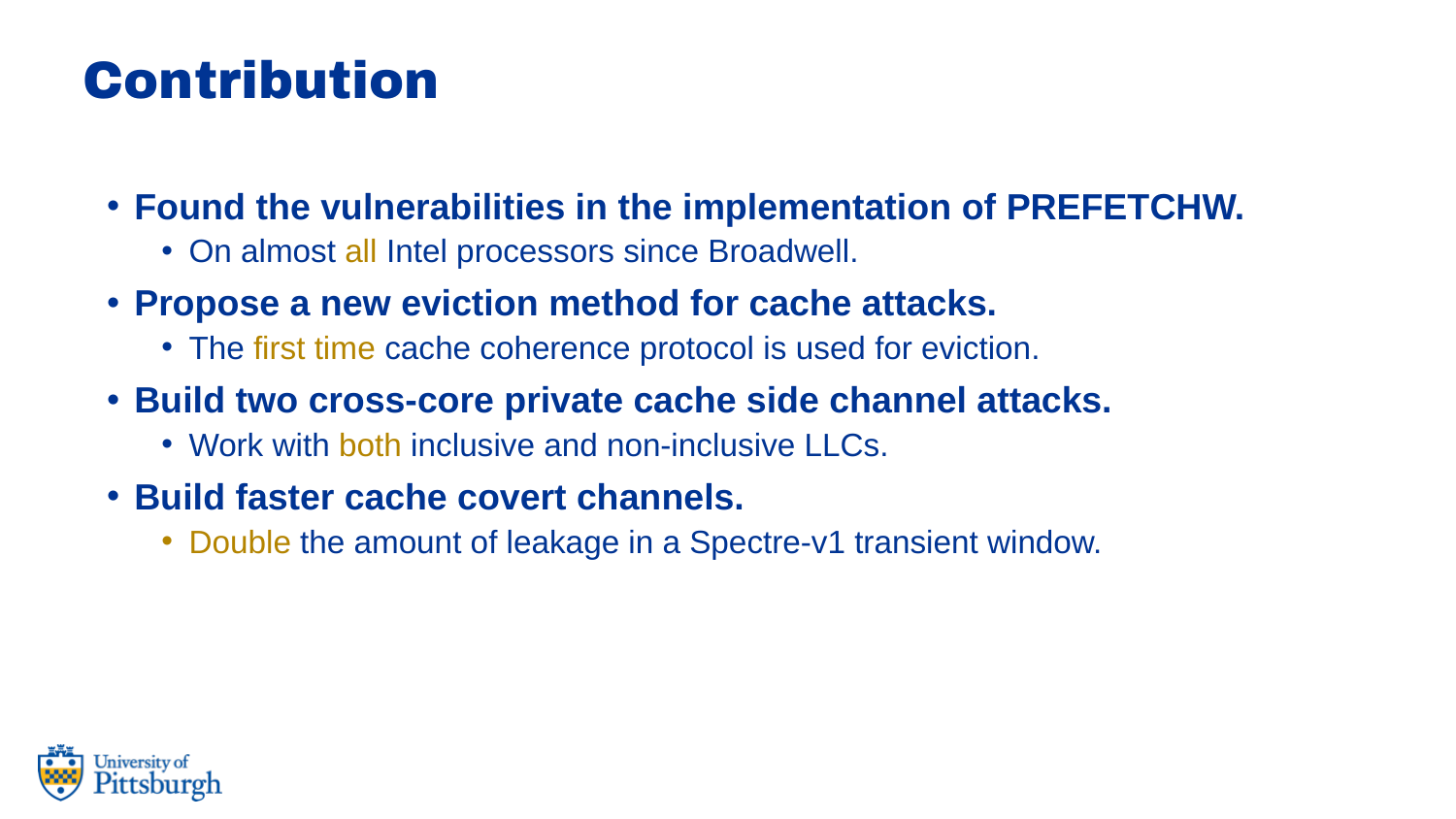

# Contribution
Found the vulnerabilities in the implementation of PREFETCHW.
On almost all Intel processors since Broadwell.
Propose a new eviction method for cache attacks.
The first time cache coherence protocol is used for eviction.
Build two cross-core private cache side channel attacks.
Work with both inclusive and non-inclusive LLCs.
Build faster cache covert channels.
Double the amount of leakage in a Spectre-v1 transient window.